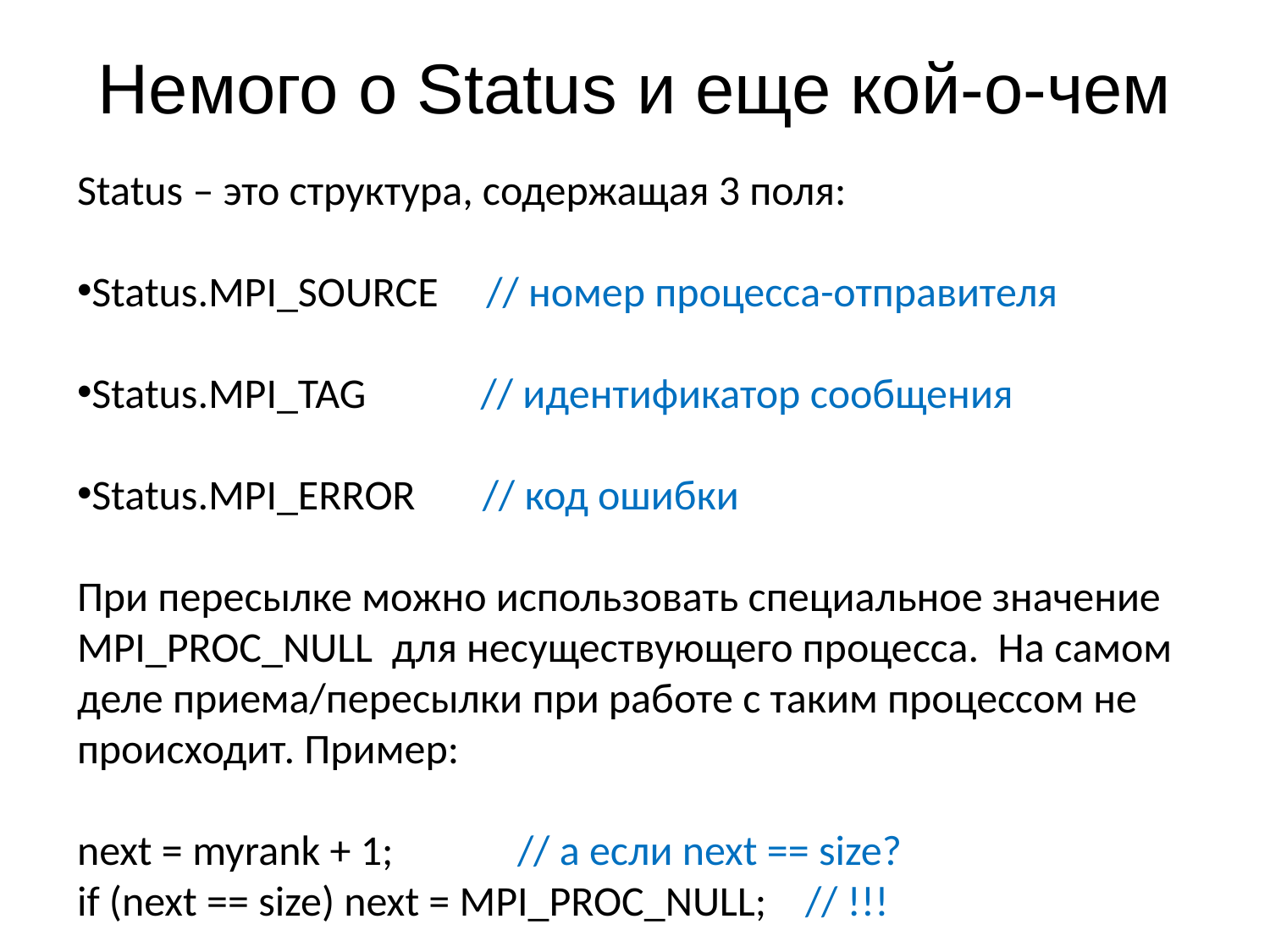

# Немого о Status и еще кой-о-чем
Status – это структура, содержащая 3 поля:

Status.MPI_SOURCE     // номер процесса-отправителя

Status.MPI_TAG            // идентификатор сообщения

Status.MPI_ERROR       // код ошибки

При пересылке можно использовать специальное значение MPI_PROC_NULL  для несуществующего процесса.  На самом деле приема/пересылки при работе с таким процессом не происходит. Пример:

next = myrank + 1;             // а если next == size?
if (next == size) next = MPI_PROC_NULL;    // !!!